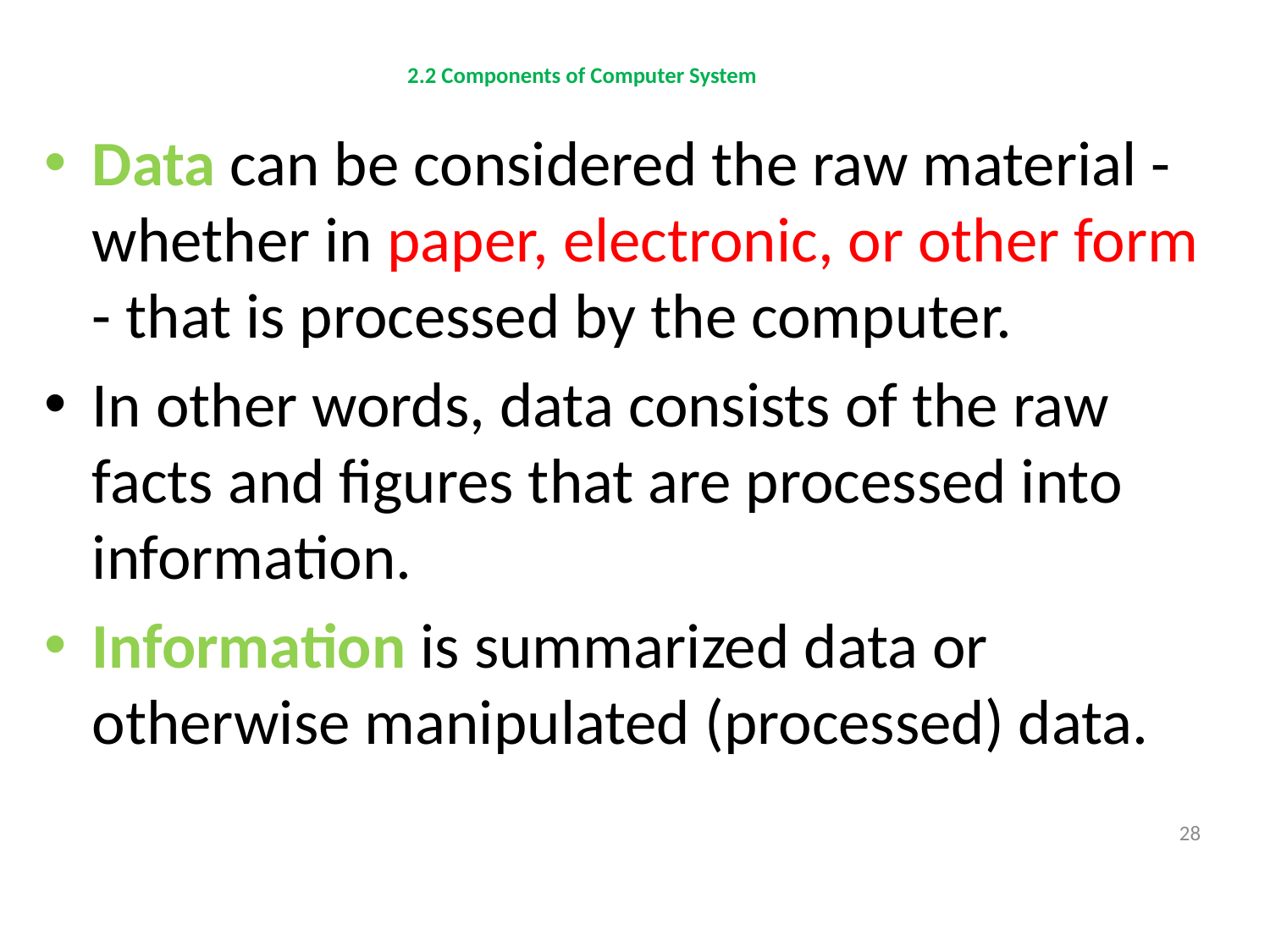

# 2.2 Components of Computer System
Data can be considered the raw material - whether in paper, electronic, or other form - that is processed by the computer.
In other words, data consists of the raw facts and figures that are processed into information.
Information is summarized data or otherwise manipulated (processed) data.
28